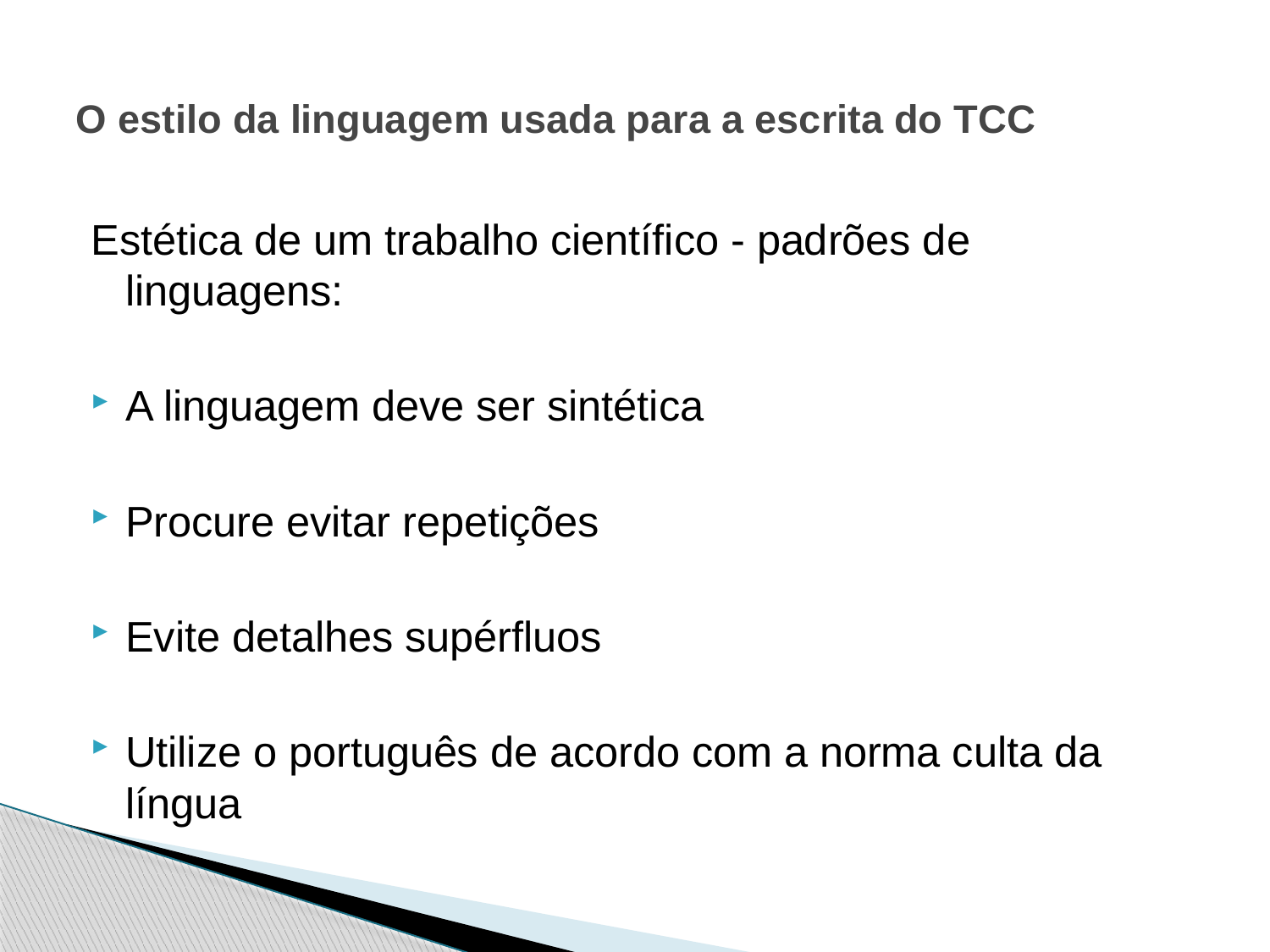

# O estilo da linguagem usada para a escrita do TCC
Estética de um trabalho científico - padrões de linguagens:

A linguagem deve ser sintética

Procure evitar repetições

Evite detalhes supérfluos

Utilize o português de acordo com a norma culta da língua